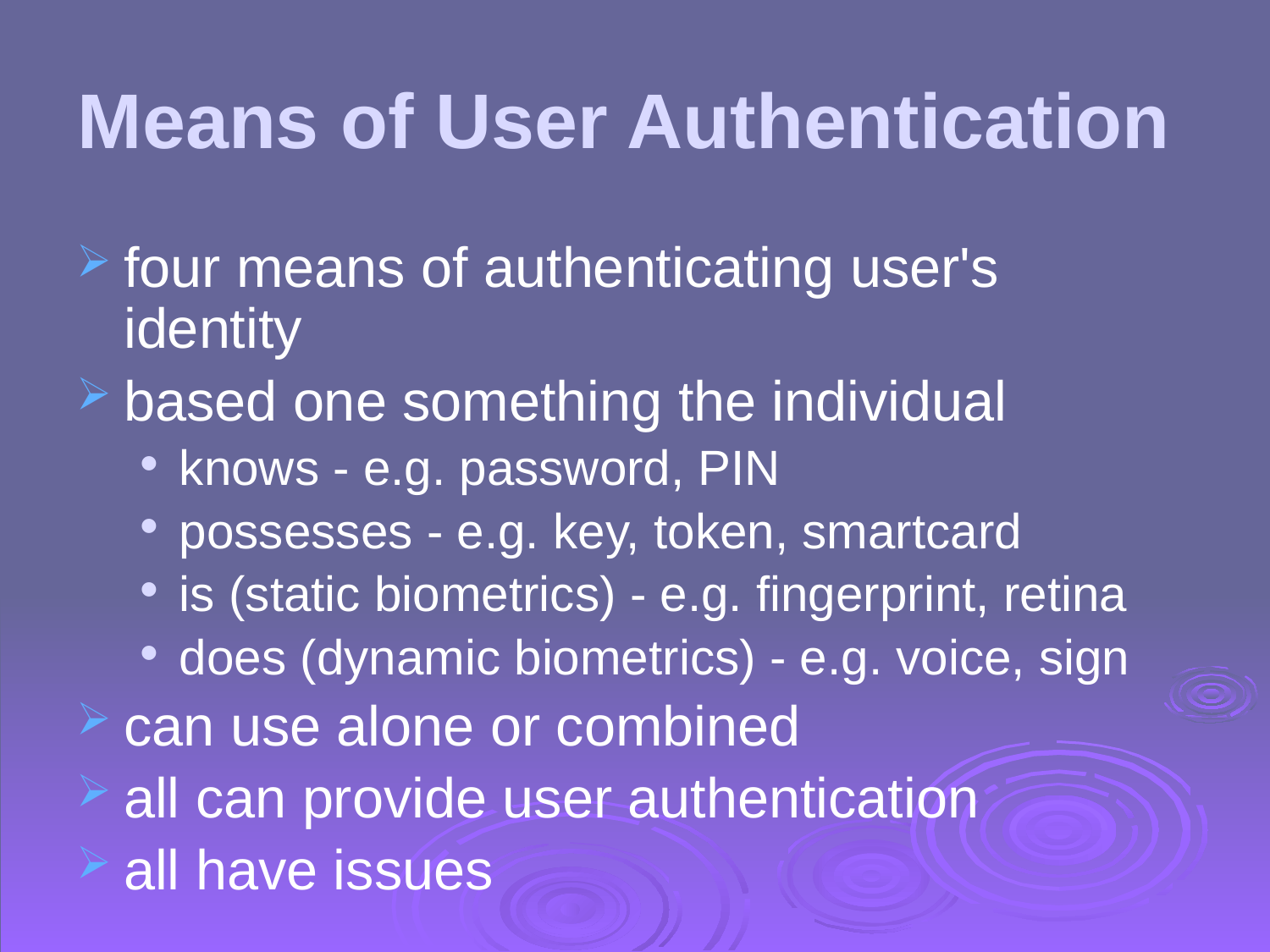

# Means of User Authentication
four means of authenticating user's identity
based one something the individual
knows - e.g. password, PIN
possesses - e.g. key, token, smartcard
is (static biometrics) - e.g. fingerprint, retina
does (dynamic biometrics) - e.g. voice, sign
can use alone or combined
all can provide user authentication
all have issues